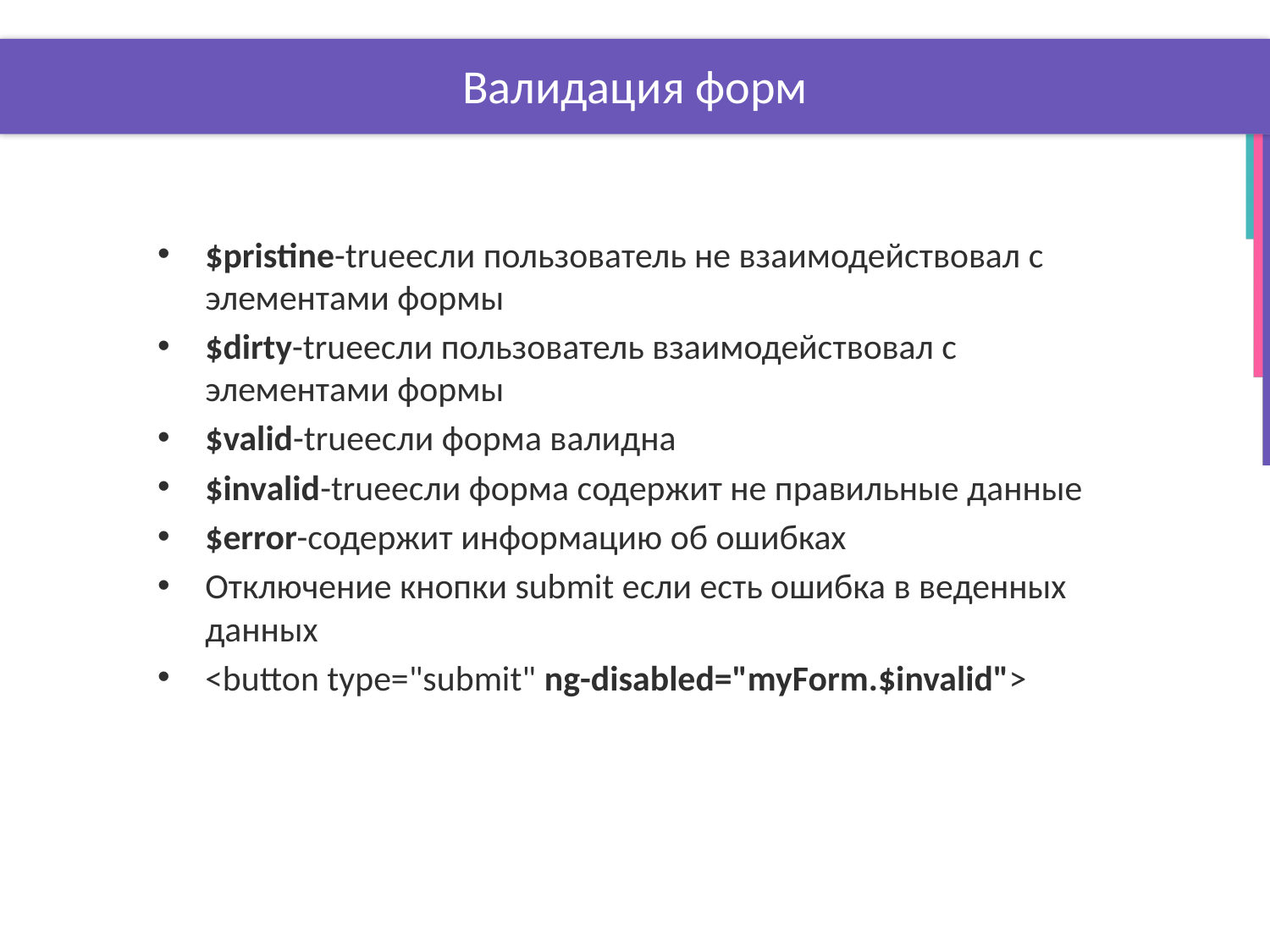

# Валидация форм
$pristine-trueесли пользователь не взаимодействовал с элементами формы
$dirty-trueесли пользователь взаимодействовал с элементами формы
$valid-trueесли форма валидна
$invalid-trueесли форма содержит не правильные данные
$error-содержит информацию об ошибках
Отключение кнопки submit если есть ошибка в веденных данных
<button type="submit" ng-disabled="myForm.$invalid">